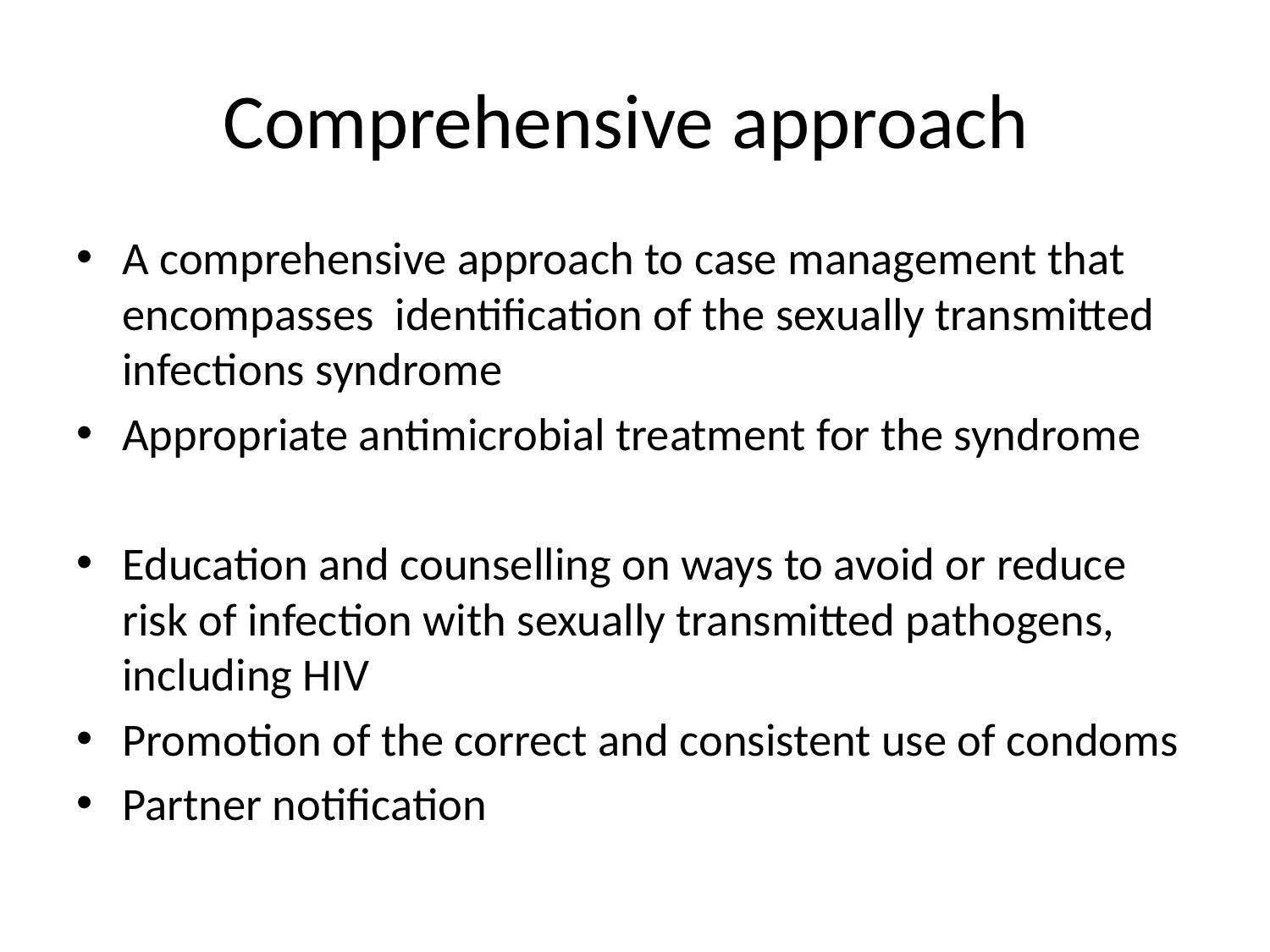

# Comprehensive approach
A comprehensive approach to case management that encompasses  identification of the sexually transmitted infections syndrome
Appropriate antimicrobial treatment for the syndrome

Education and counselling on ways to avoid or reduce risk of infection with sexually transmitted pathogens, including HIV
Promotion of the correct and consistent use of condoms
Partner notification